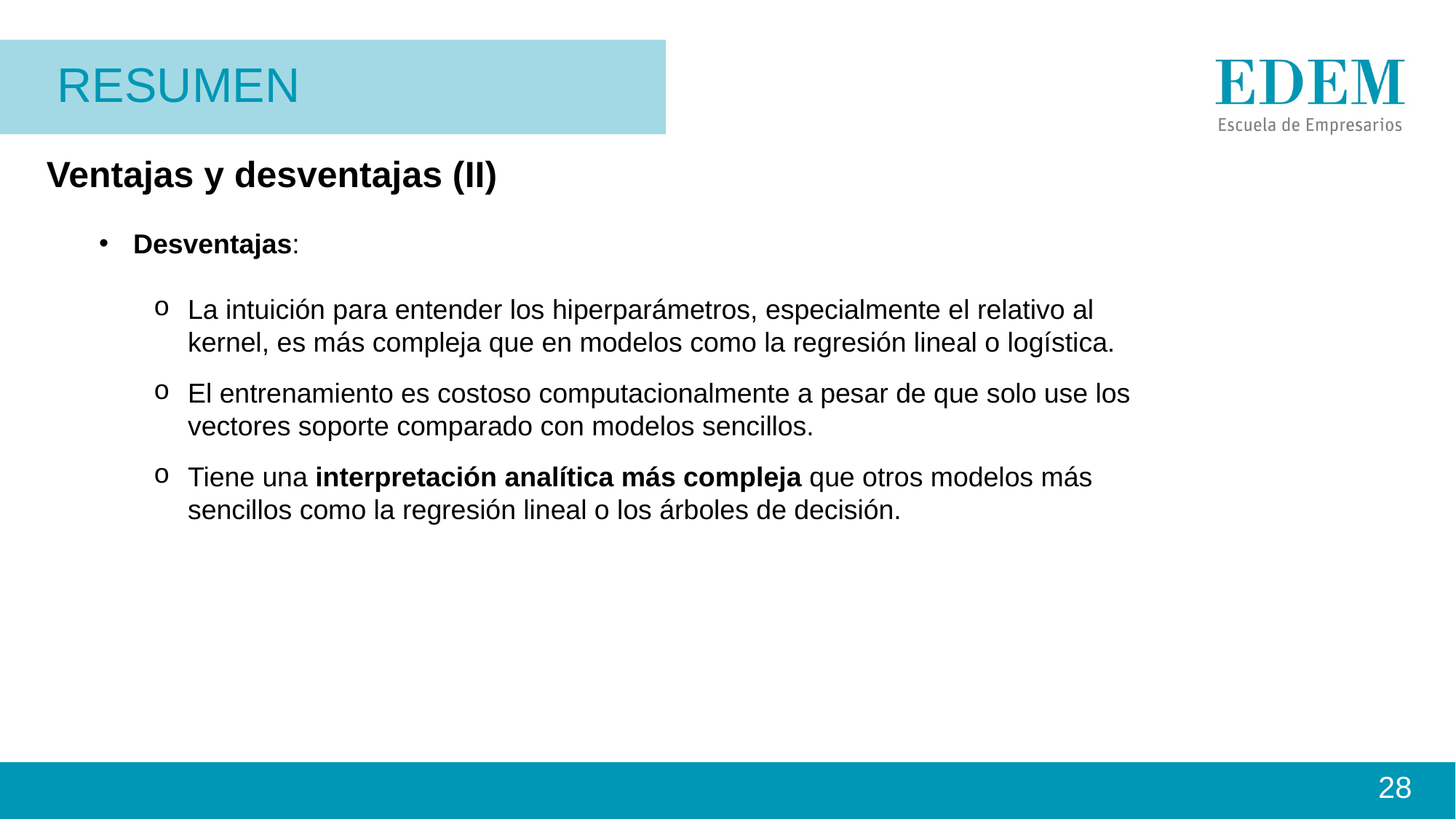

RESUMEN
# Ventajas y desventajas (II)
Desventajas:

La intuición para entender los hiperparámetros, especialmente el relativo al kernel, es más compleja que en modelos como la regresión lineal o logística.
El entrenamiento es costoso computacionalmente a pesar de que solo use los vectores soporte comparado con modelos sencillos.
Tiene una interpretación analítica más compleja que otros modelos más sencillos como la regresión lineal o los árboles de decisión.